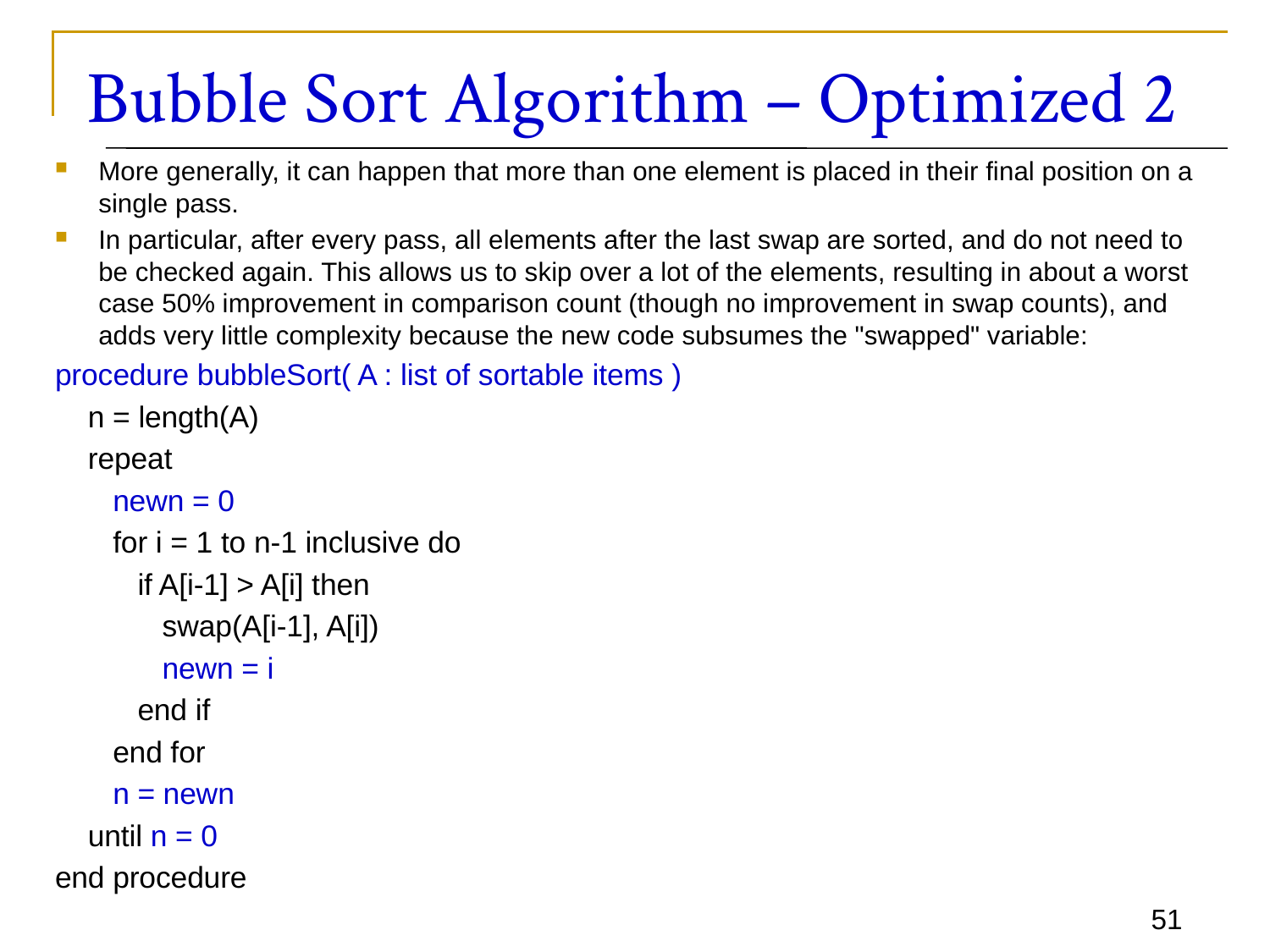

# Bubble Sort Algorithm – Optimized 2
More generally, it can happen that more than one element is placed in their final position on a single pass.
In particular, after every pass, all elements after the last swap are sorted, and do not need to be checked again. This allows us to skip over a lot of the elements, resulting in about a worst case 50% improvement in comparison count (though no improvement in swap counts), and adds very little complexity because the new code subsumes the "swapped" variable:
procedure bubbleSort( A : list of sortable items )
    n = length(A)
    repeat
       newn = 0
       for i = 1 to n-1 inclusive do
          if A[i-1] > A[i] then
             swap(A[i-1], A[i])
             newn = i
          end if
       end for
       n = newn
    until n = 0
end procedure